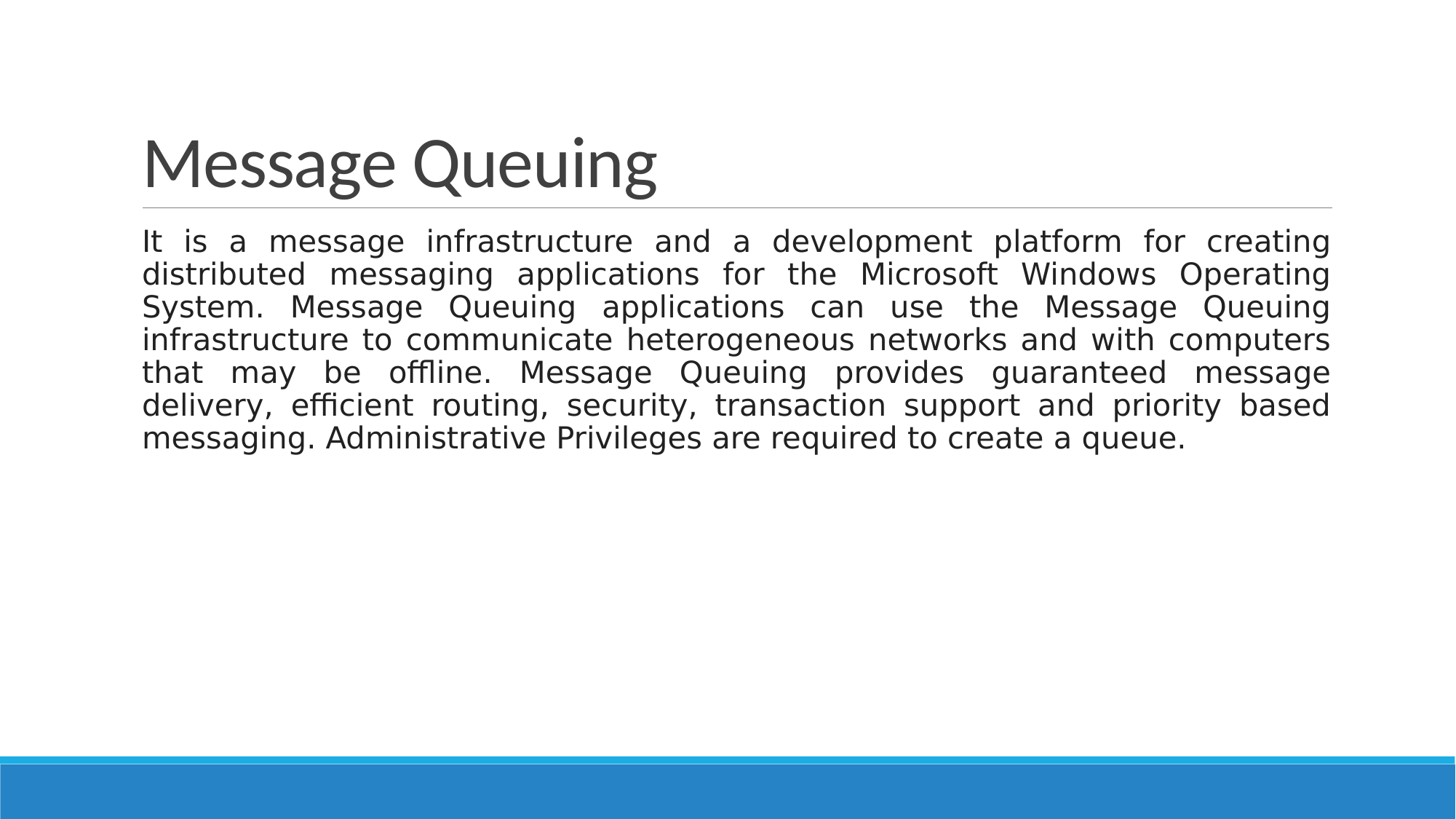

# Message Queuing
It is a message infrastructure and a development platform for creating distributed messaging applications for the Microsoft Windows Operating System. Message Queuing applications can use the Message Queuing infrastructure to communicate heterogeneous networks and with computers that may be offline. Message Queuing provides guaranteed message delivery, efficient routing, security, transaction support and priority based messaging. Administrative Privileges are required to create a queue.